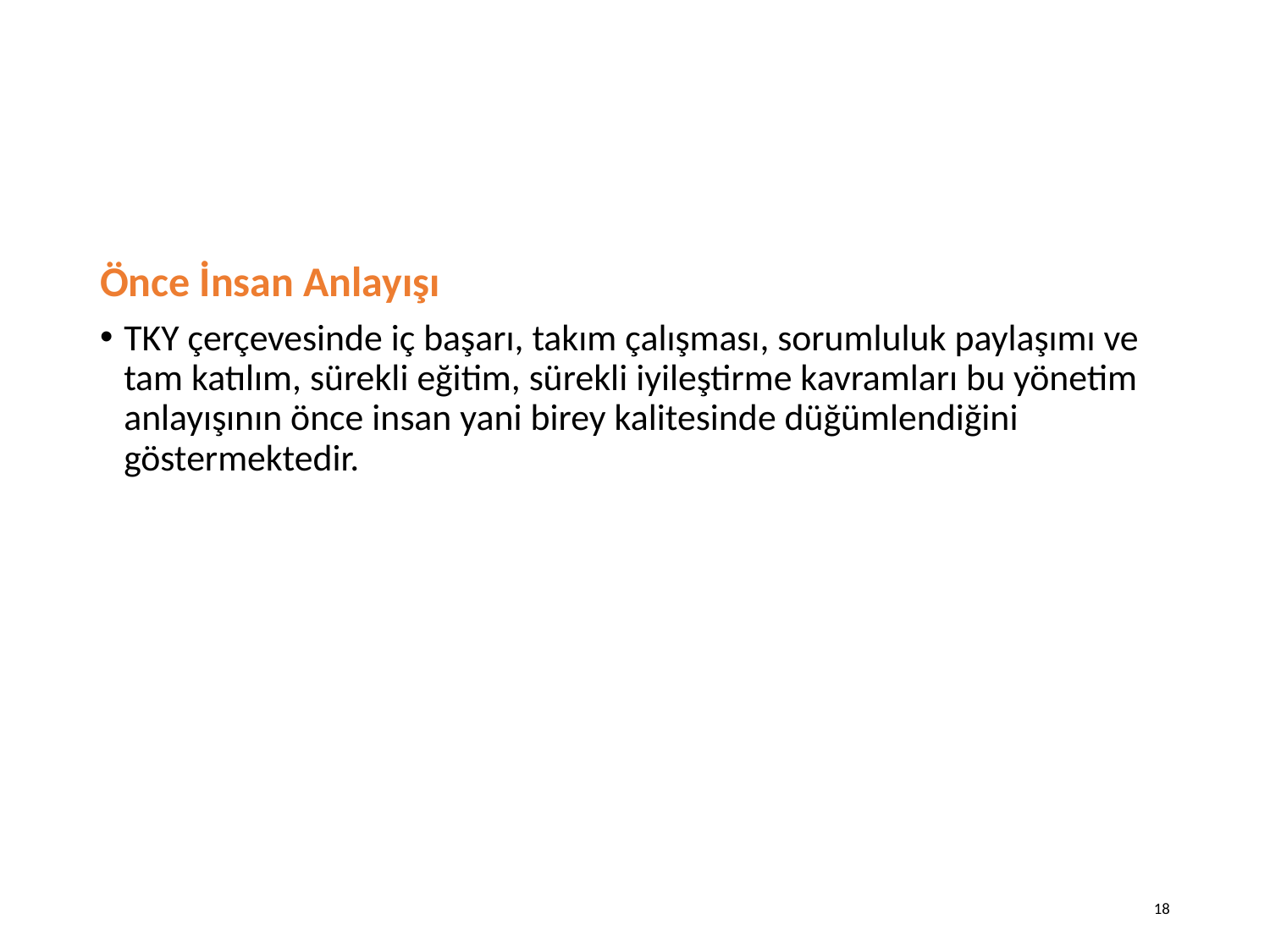

Önce İnsan Anlayışı
TKY çerçevesinde iç başarı, takım çalışması, sorumluluk paylaşımı ve tam katılım, sürekli eğitim, sürekli iyileştirme kavramları bu yönetim anlayışının önce insan yani birey kalitesinde düğümlendiğini göstermektedir.
18